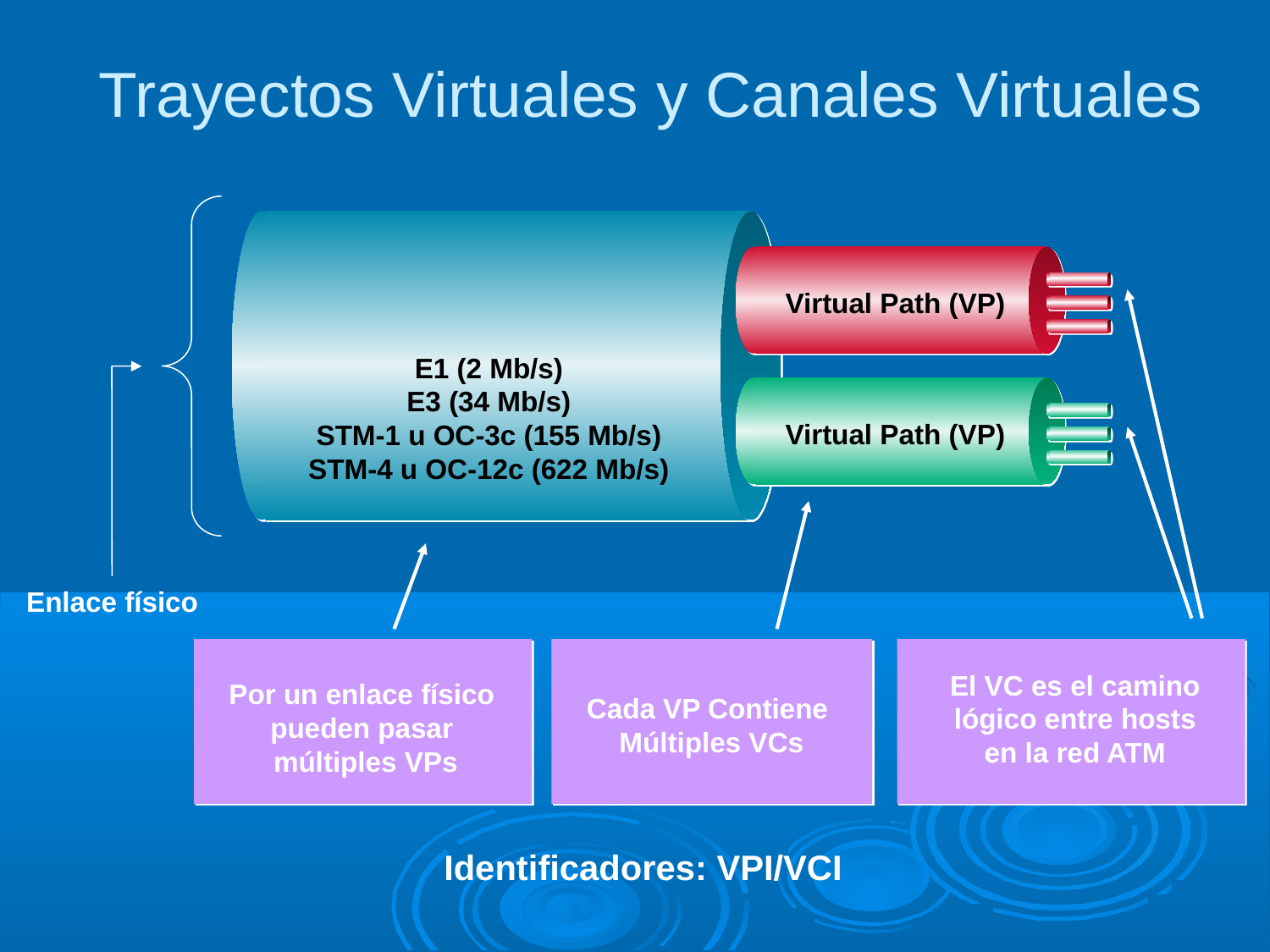

Trayectos Virtuales y Canales Virtuales

Virtual Path (VP)

E1 (2 Mb/s)
E3 (34 Mb/s)
STM-1 u OC-3c (155 Mb/s)
STM-4 u OC-12c (622 Mb/s)

Virtual Path (VP)

Enlace físico

El VC es el camino
lógico entre hosts
en la red ATM
Por un enlace físico
pueden pasar
múltiples VPs
Cada VP Contiene
Múltiples VCs
Identificadores: VPI/VCI